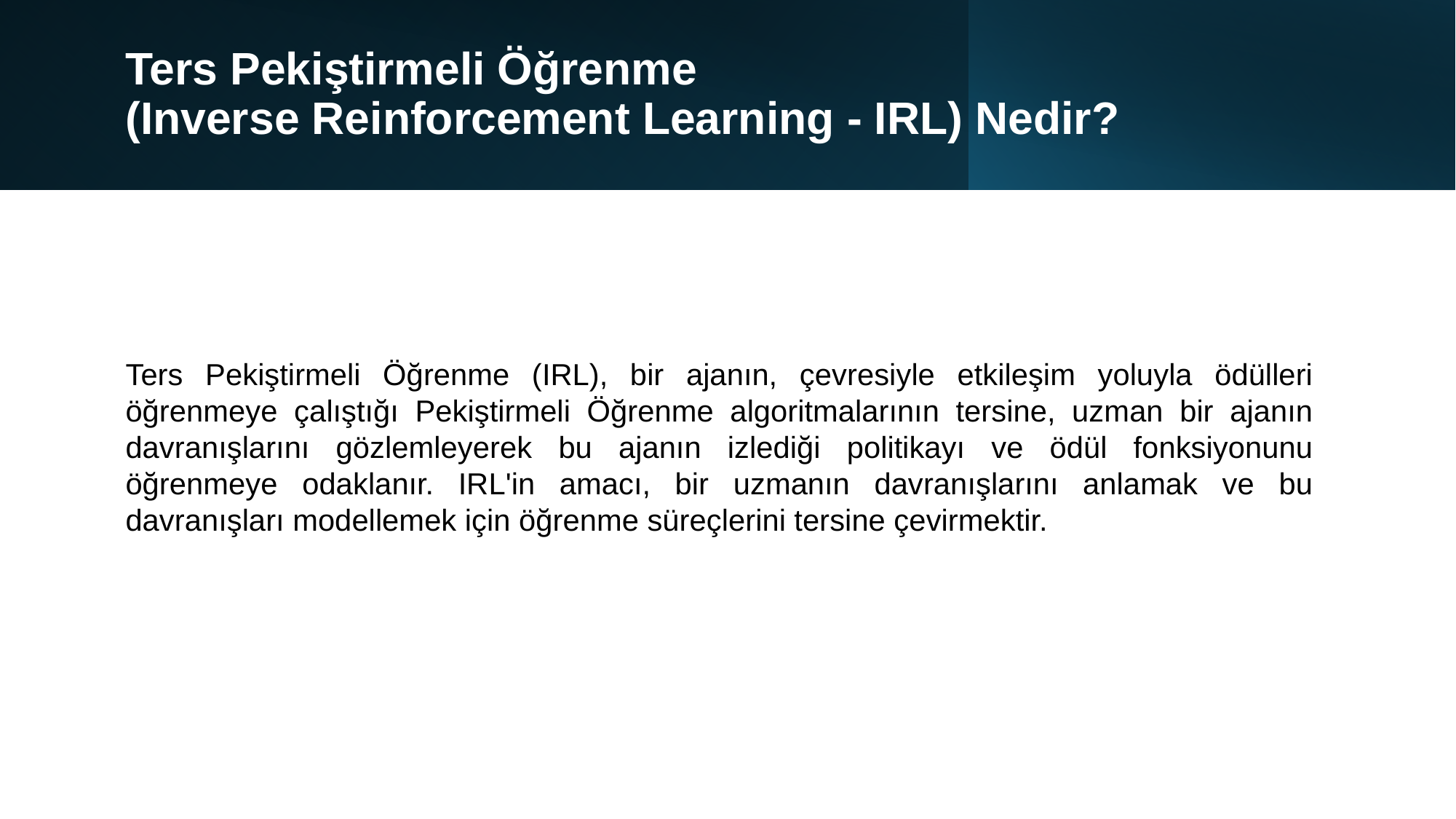

# Ters Pekiştirmeli Öğrenme (Inverse Reinforcement Learning - IRL) Nedir?
Ters Pekiştirmeli Öğrenme (IRL), bir ajanın, çevresiyle etkileşim yoluyla ödülleri öğrenmeye çalıştığı Pekiştirmeli Öğrenme algoritmalarının tersine, uzman bir ajanın davranışlarını gözlemleyerek bu ajanın izlediği politikayı ve ödül fonksiyonunu öğrenmeye odaklanır. IRL'in amacı, bir uzmanın davranışlarını anlamak ve bu davranışları modellemek için öğrenme süreçlerini tersine çevirmektir.